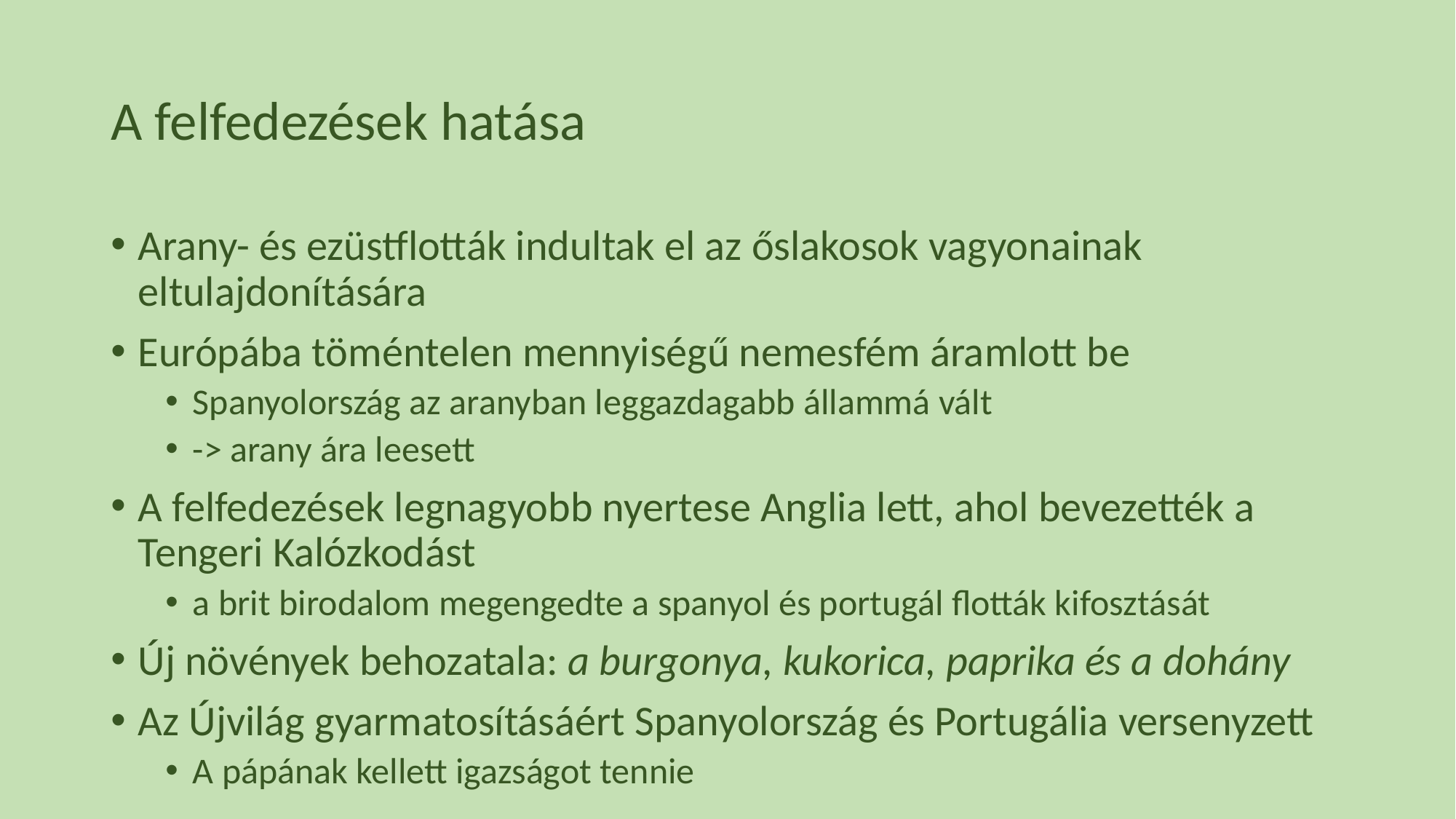

# A felfedezések hatása
Arany- és ezüstflották indultak el az őslakosok vagyonainak eltulajdonítására
Európába töméntelen mennyiségű nemesfém áramlott be
Spanyolország az aranyban leggazdagabb állammá vált
-> arany ára leesett
A felfedezések legnagyobb nyertese Anglia lett, ahol bevezették a Tengeri Kalózkodást
a brit birodalom megengedte a spanyol és portugál flották kifosztását
Új növények behozatala: a burgonya, kukorica, paprika és a dohány
Az Újvilág gyarmatosításáért Spanyolország és Portugália versenyzett
A pápának kellett igazságot tennie